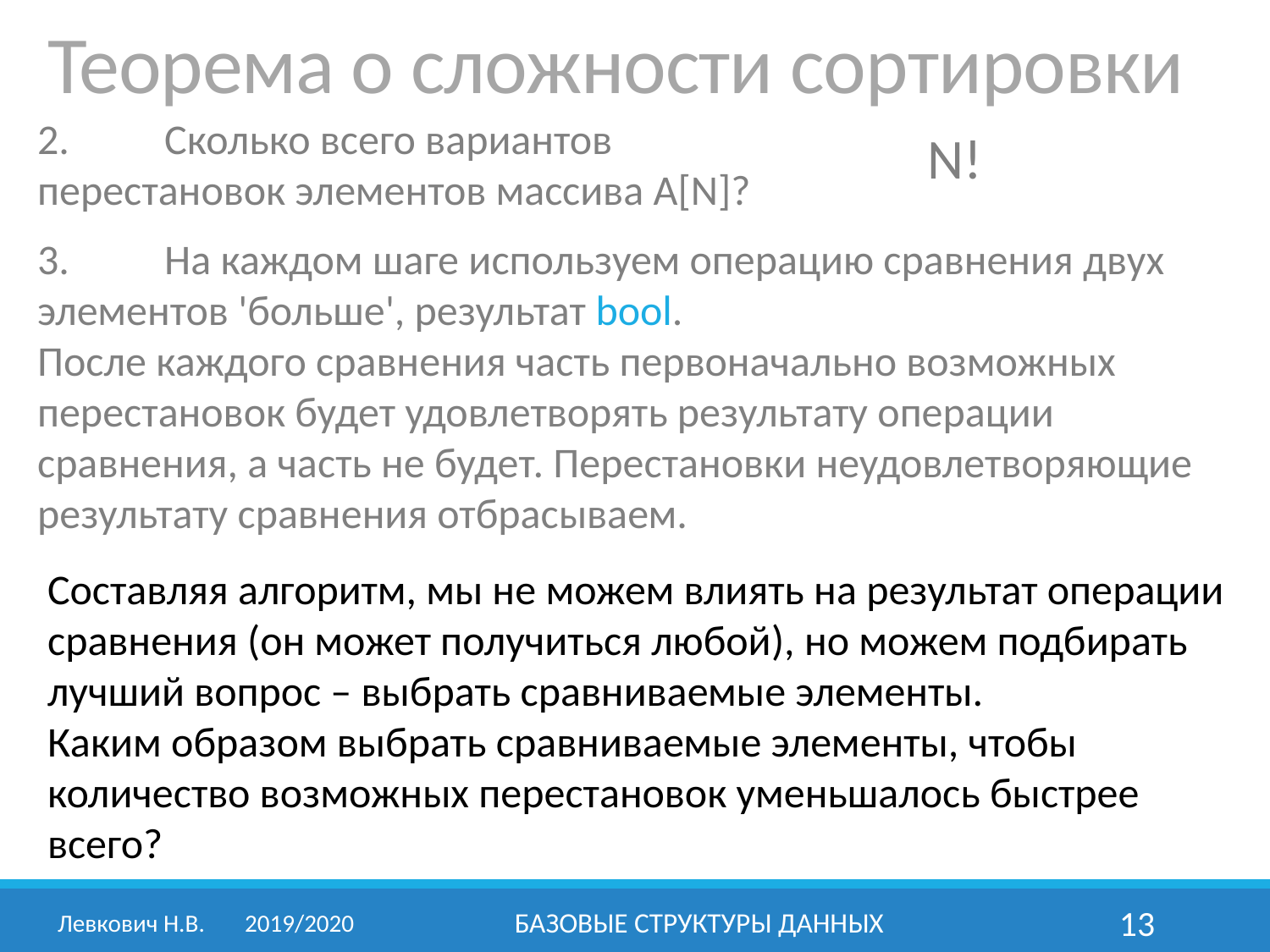

Теорема о сложности сортировки
2.	Сколько всего вариантов перестановок элементов массива A[N]?
N!
3.	На каждом шаге используем операцию сравнения двух элементов 'больше', результат bool.
После каждого сравнения часть первоначально возможных перестановок будет удовлетворять результату операции сравнения, а часть не будет. Перестановки неудовлетворяющие результату сравнения отбрасываем.
Составляя алгоритм, мы не можем влиять на результат операции сравнения (он может получиться любой), но можем подбирать лучший вопрос – выбрать сравниваемые элементы.
Каким образом выбрать сравниваемые элементы, чтобы количество возможных перестановок уменьшалось быстрее всего?
Левкович Н.В.	2019/2020
Базовые структуры данных
13